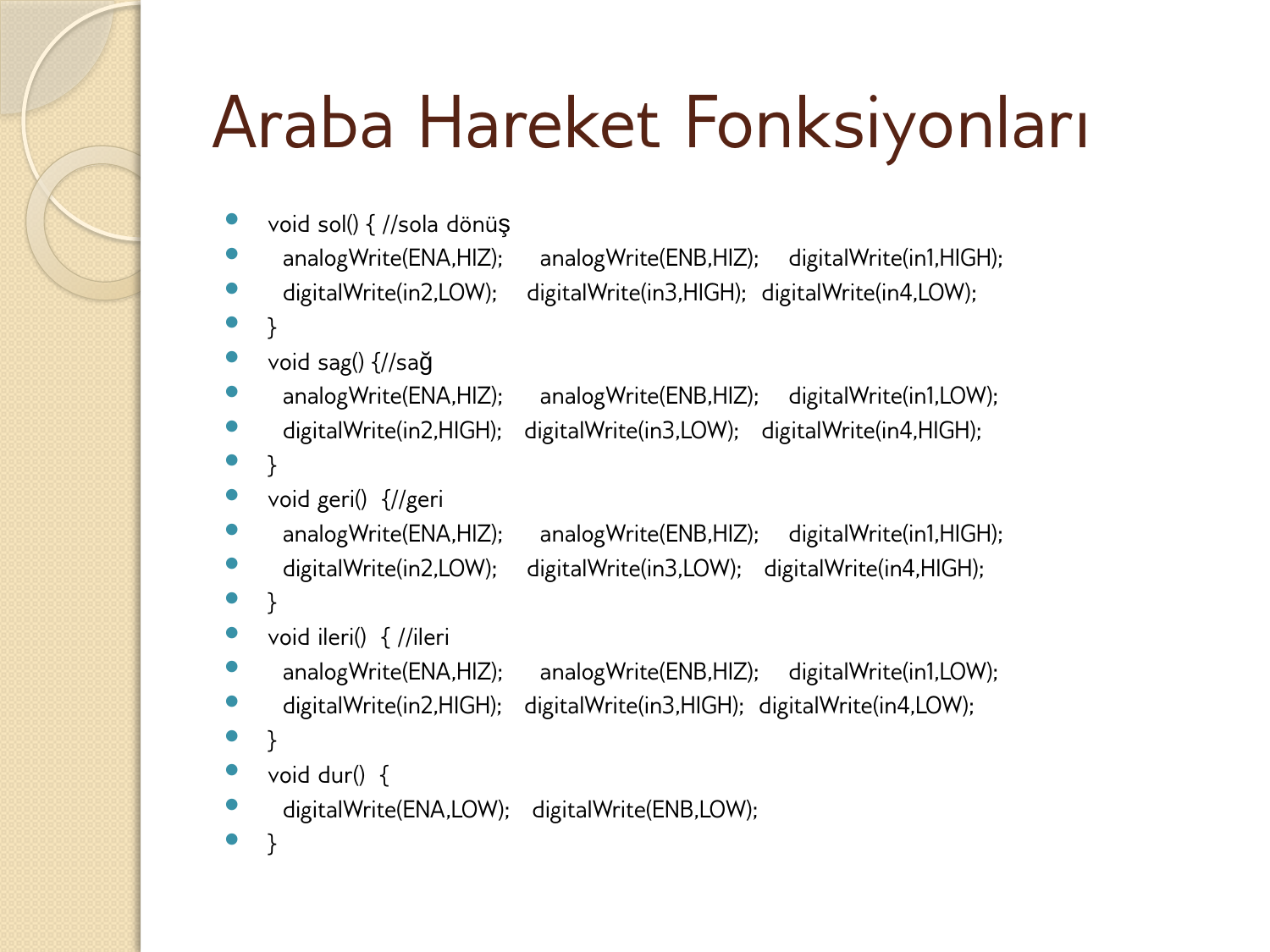

# Araba Hareket Fonksiyonları
void sol() { //sola dönüş
  analogWrite(ENA,HIZ);     analogWrite(ENB,HIZ);    digitalWrite(in1,HIGH);
  digitalWrite(in2,LOW);    digitalWrite(in3,HIGH);  digitalWrite(in4,LOW);
}
void sag() {//sağ
  analogWrite(ENA,HIZ);     analogWrite(ENB,HIZ);    digitalWrite(in1,LOW);
  digitalWrite(in2,HIGH);   digitalWrite(in3,LOW);   digitalWrite(in4,HIGH);
}
void geri()  {//geri
  analogWrite(ENA,HIZ);     analogWrite(ENB,HIZ);    digitalWrite(in1,HIGH);
  digitalWrite(in2,LOW);    digitalWrite(in3,LOW);   digitalWrite(in4,HIGH);
}
void ileri()  { //ileri
  analogWrite(ENA,HIZ);     analogWrite(ENB,HIZ);    digitalWrite(in1,LOW);
  digitalWrite(in2,HIGH);   digitalWrite(in3,HIGH);  digitalWrite(in4,LOW);
}
void dur()  {
  digitalWrite(ENA,LOW);   digitalWrite(ENB,LOW);
}